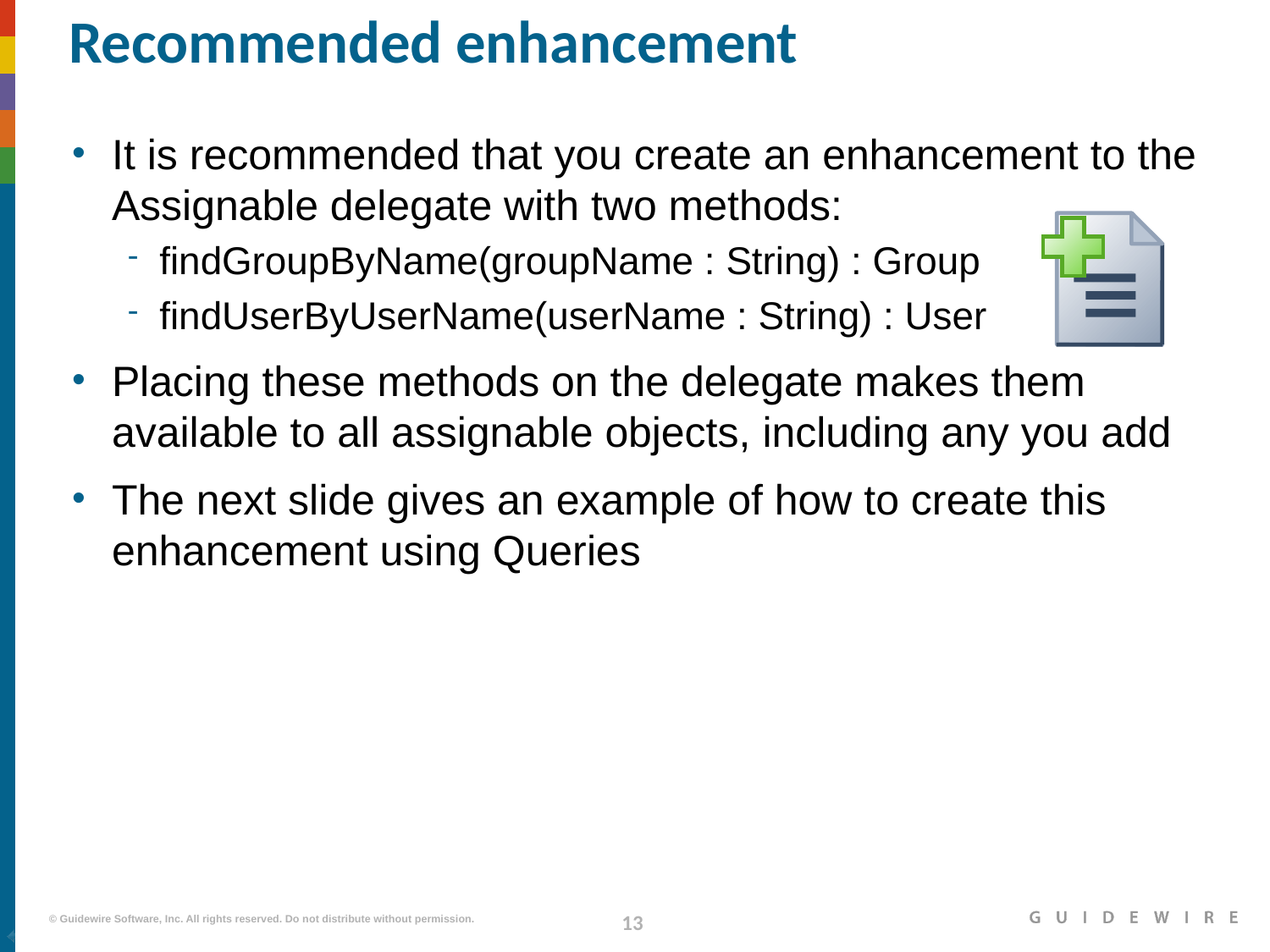

# Recommended enhancement
It is recommended that you create an enhancement to the Assignable delegate with two methods:
findGroupByName(groupName : String) : Group
findUserByUserName(userName : String) : User
Placing these methods on the delegate makes them available to all assignable objects, including any you add
The next slide gives an example of how to create this enhancement using Queries